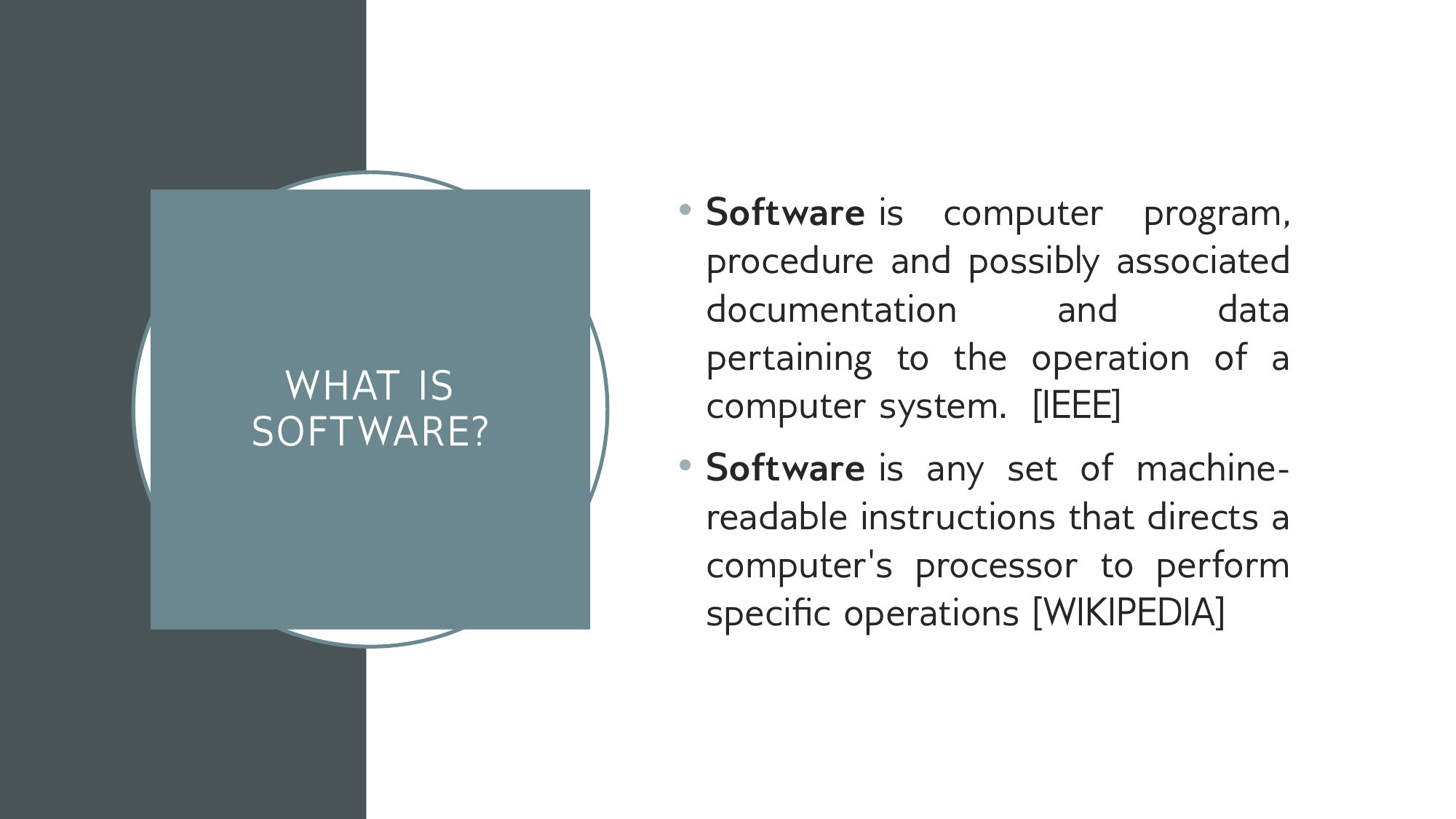

Software is computer program, procedure and possibly associated documentation and data pertaining to the operation of a computer system.  [IEEE]
Software is any set of machine-readable instructions that directs a computer's processor to perform specific operations [WIKIPEDIA]

# What Is Software?